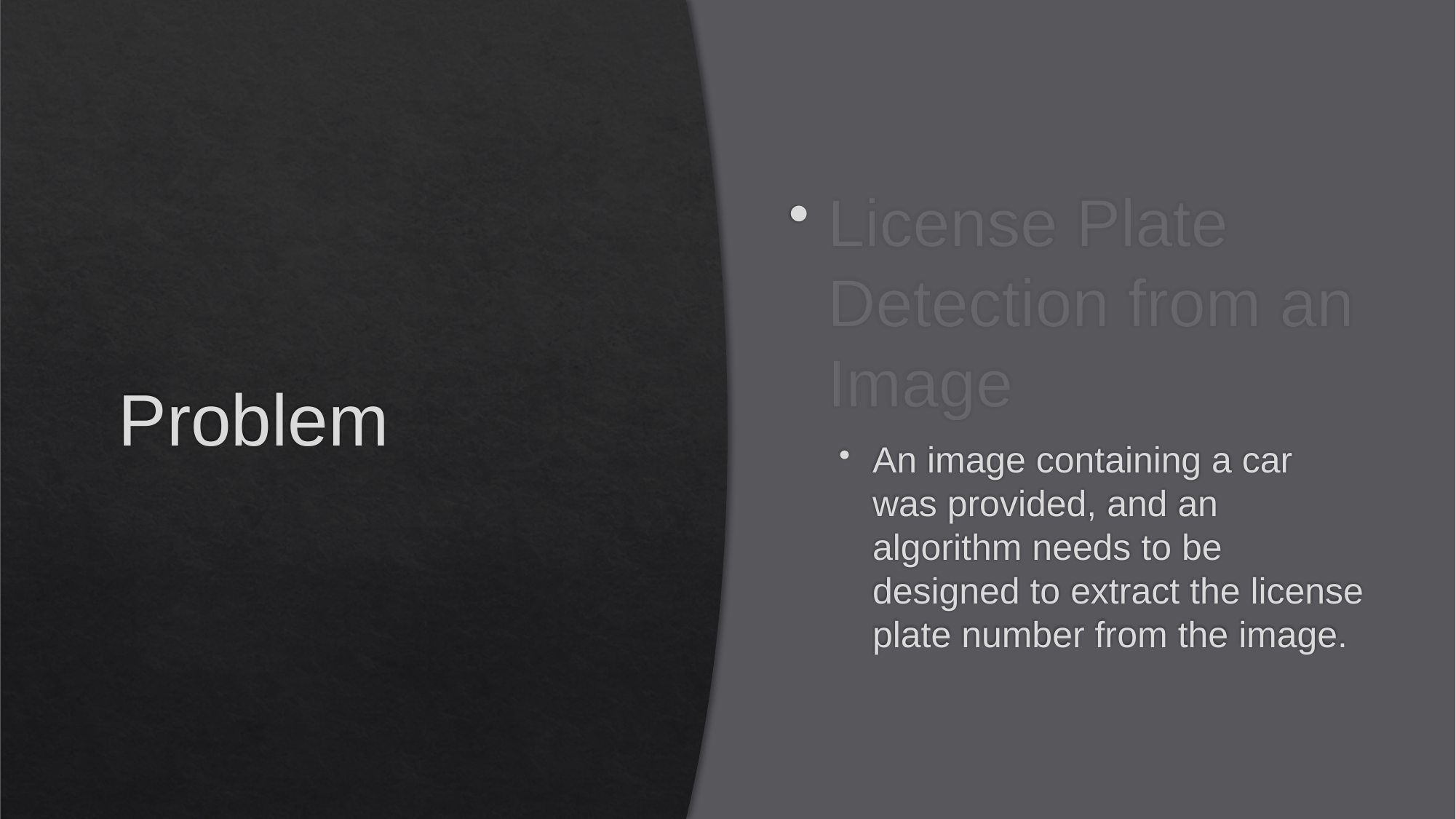

# Problem
License Plate Detection from an Image
An image containing a car was provided, and an algorithm needs to be designed to extract the license plate number from the image.